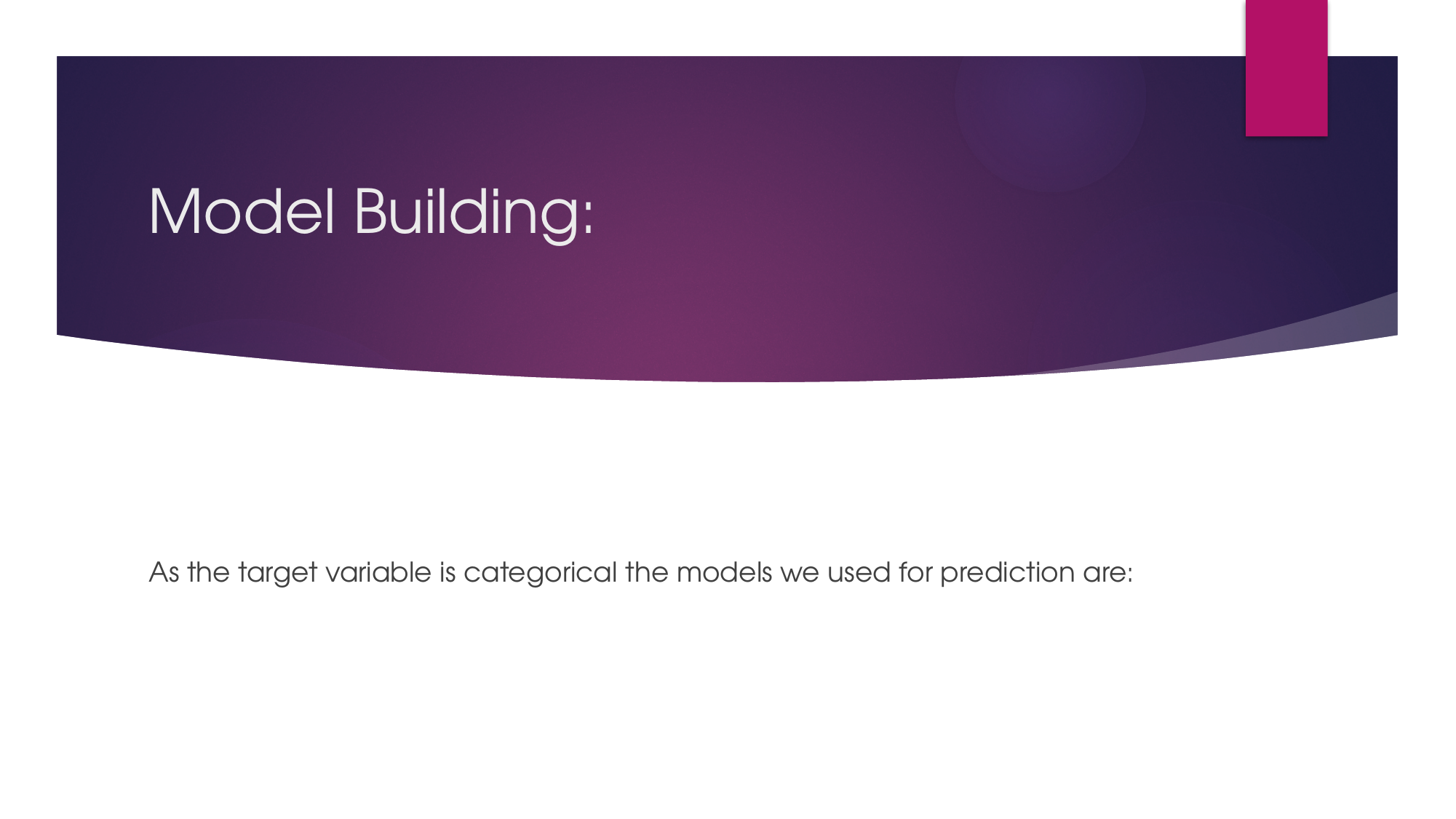

# Model Building:
As the target variable is categorical the models we used for prediction are: